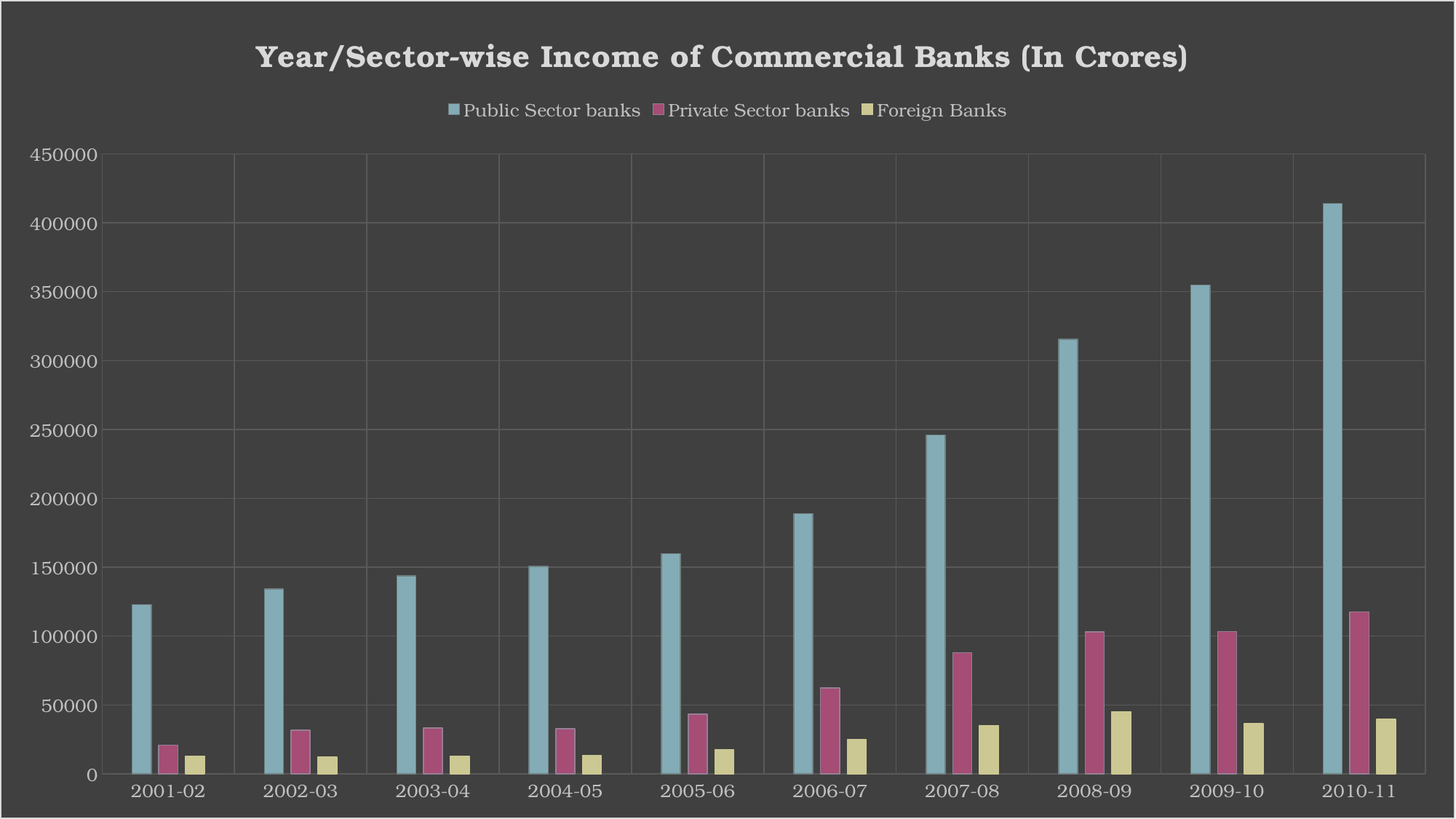

### Chart: Year/Sector-wise Income of Commercial Banks (In Crores)

| Category | Public Sector banks | Private Sector banks | Foreign Banks |
|---|---|---|---|
| 2001-02 | 122814.0 | 20817.0 | 12960.0 |
| 2002-03 | 134286.0 | 31611.0 | 12044.0 |
| 2003-04 | 143818.0 | 33153.0 | 13012.0 |
| 2004-05 | 150706.0 | 32633.0 | 13036.0 |
| 2005-06 | 159780.0 | 43314.0 | 17663.0 |
| 2006-07 | 188979.0 | 62267.0 | 24955.0 |
| 2007-08 | 245939.0 | 87998.0 | 34948.0 |
| 2008-09 | 315608.0 | 103014.0 | 45213.0 |
| 2009-10 | 354876.0 | 103229.0 | 36341.0 |
| 2010-11 | 414183.0 | 117553.0 | 39494.0 |